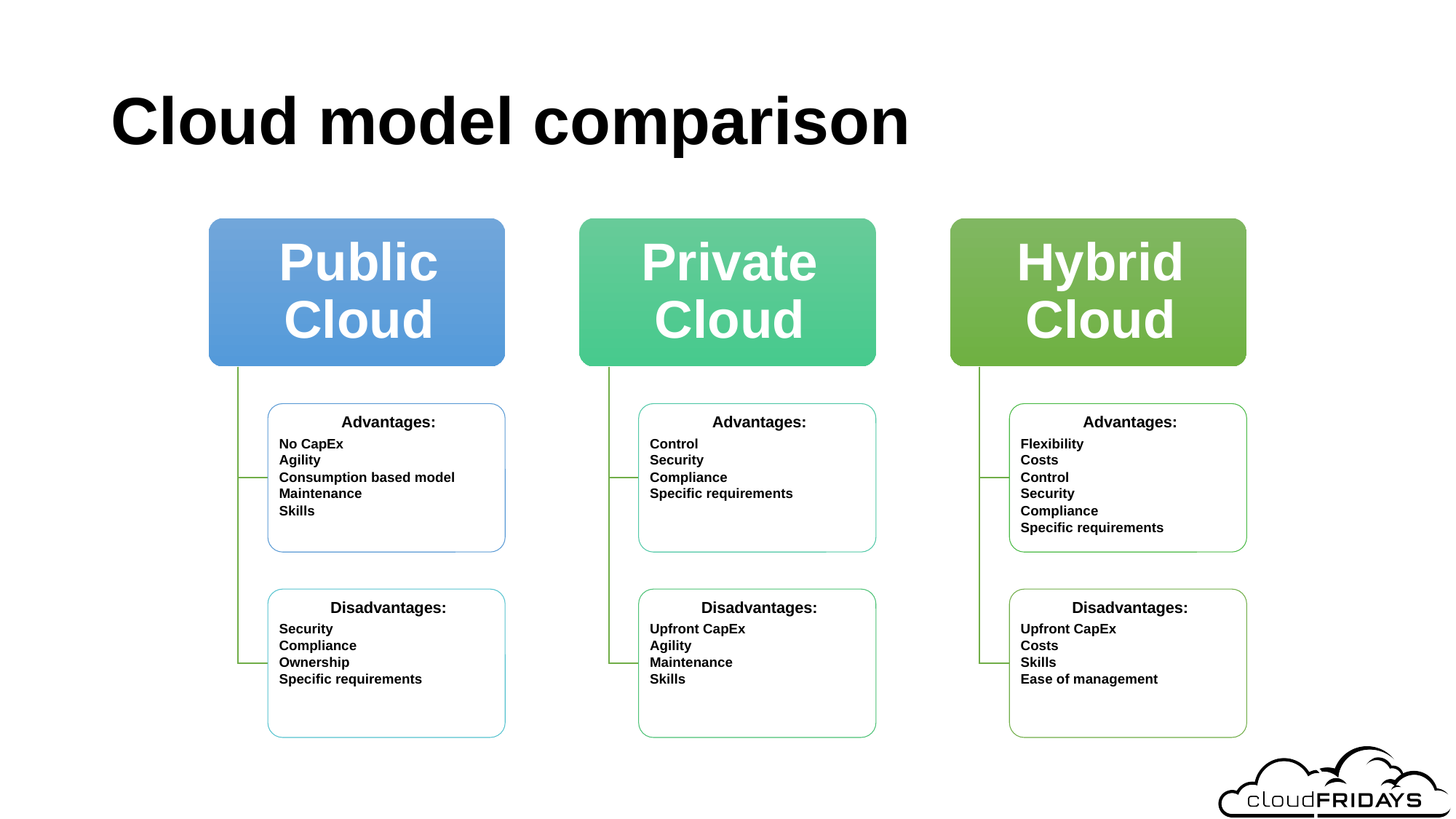

# Cloud model comparison
Public Cloud
Advantages:
No CapEx
Agility
Consumption based model
Maintenance
Skills
Disadvantages:
Security
Compliance
Ownership
Specific requirements
Private Cloud
Advantages:
Control
Security
Compliance
Specific requirements
Disadvantages:
Upfront CapEx
Agility
Maintenance
Skills
Hybrid Cloud
Advantages:
Flexibility
Costs
Control
Security
Compliance
Specific requirements
Disadvantages:
Upfront CapEx
Costs
Skills
Ease of management